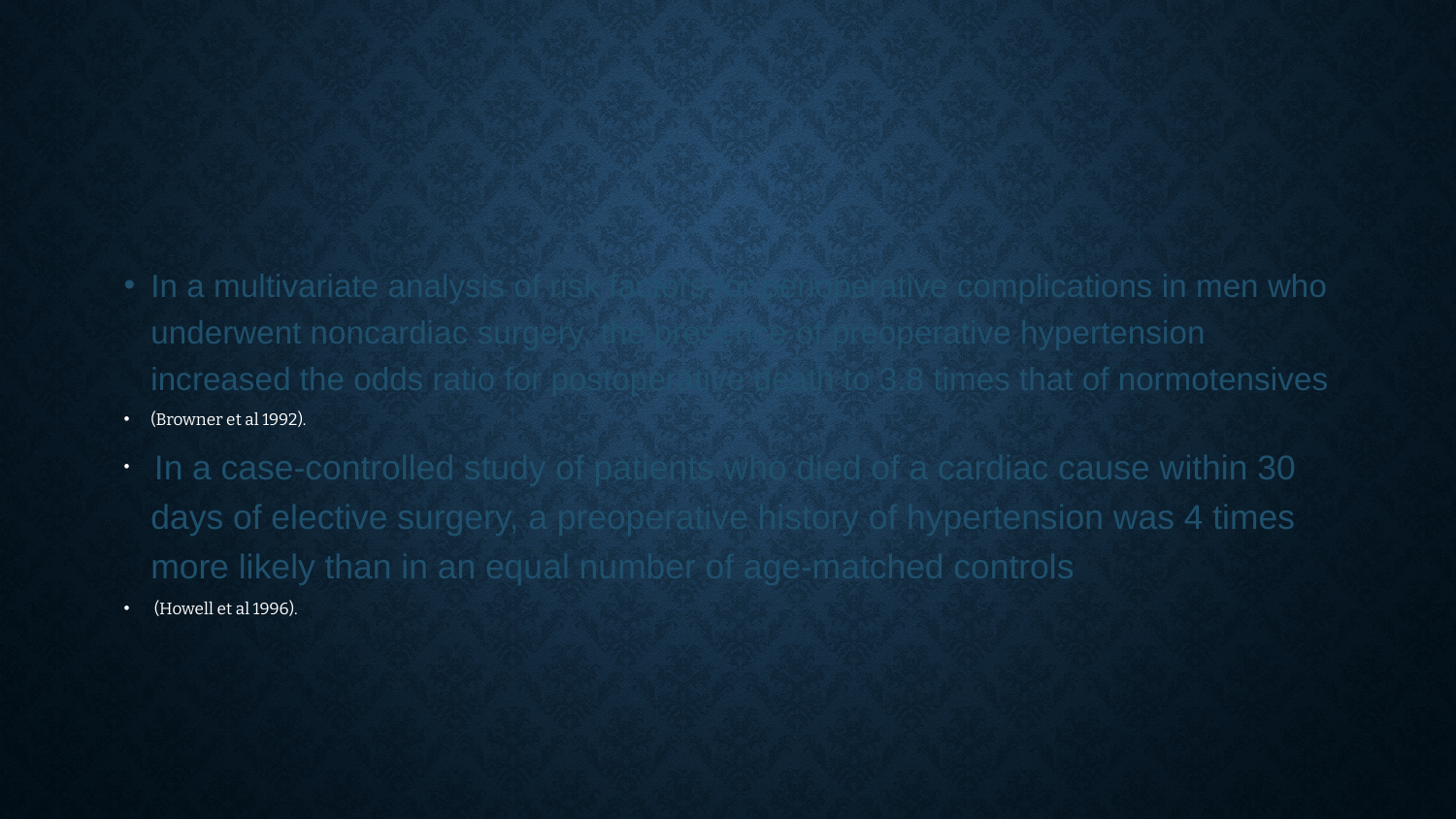

In a multivariate analysis of risk factors for perioperative complications in men who underwent noncardiac surgery, the presence of preoperative hypertension increased the odds ratio for postoperative death to 3.8 times that of normotensives
(Browner et al 1992).
 In a case-controlled study of patients who died of a cardiac cause within 30 days of elective surgery, a preoperative history of hypertension was 4 times more likely than in an equal number of age-matched controls
 (Howell et al 1996).